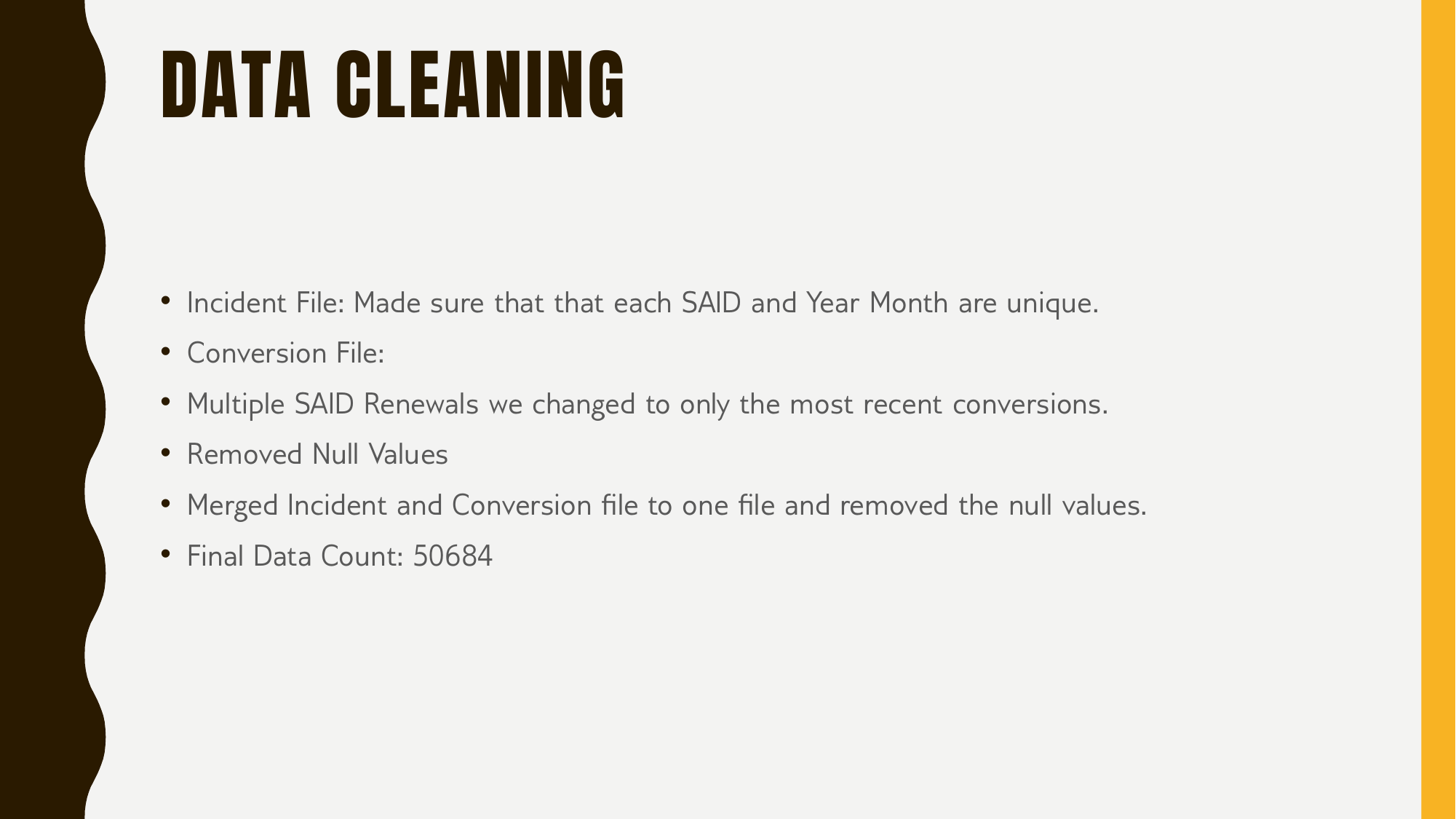

# Data Cleaning
Incident File: Made sure that that each SAID and Year Month are unique.
Conversion File:
Multiple SAID Renewals we changed to only the most recent conversions.
Removed Null Values
Merged Incident and Conversion file to one file and removed the null values.
Final Data Count: 50684